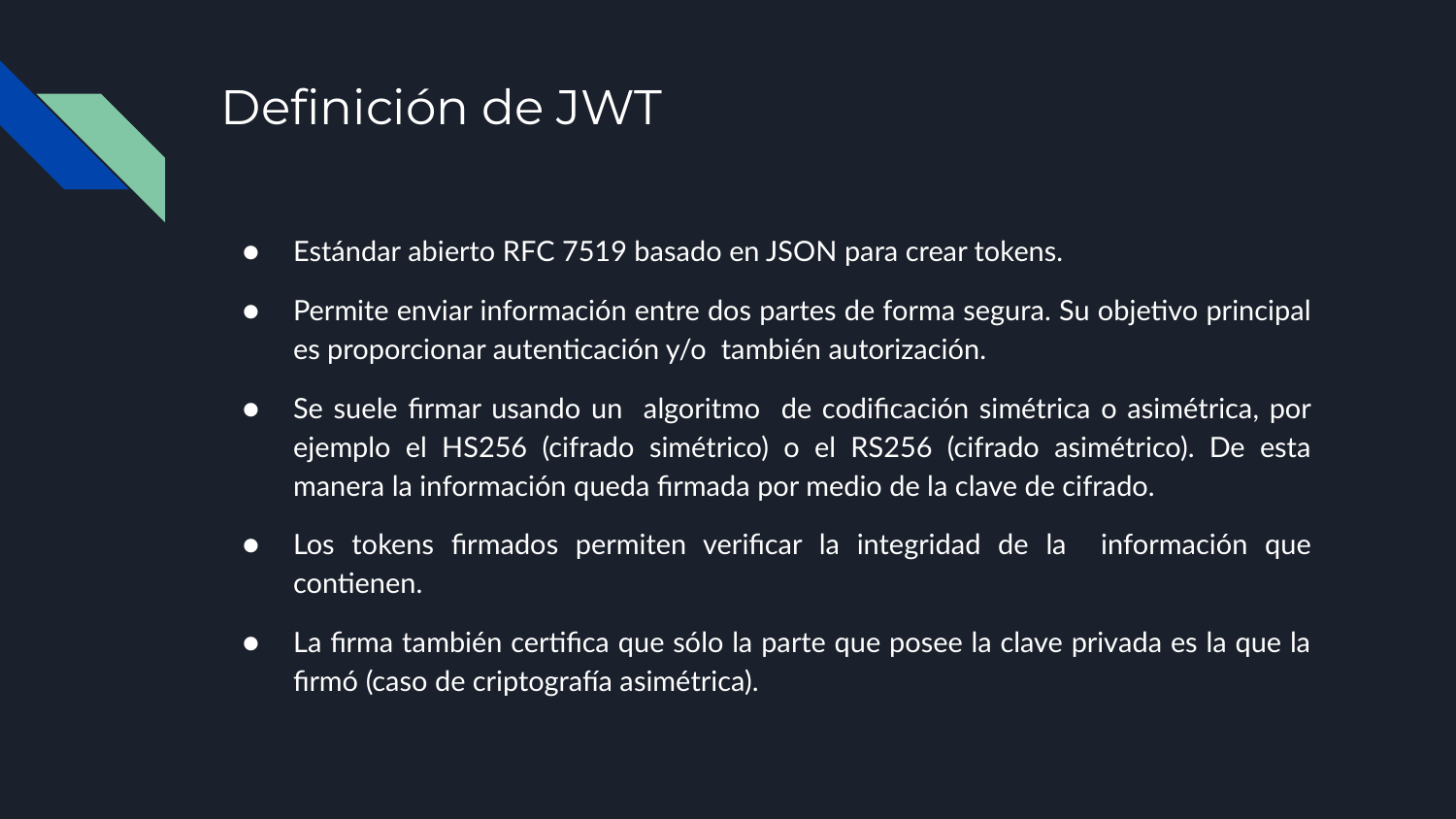

# Definición de JWT
Estándar abierto RFC 7519 basado en JSON para crear tokens.
Permite enviar información entre dos partes de forma segura. Su objetivo principal es proporcionar autenticación y/o  también autorización.
Se suele firmar usando un  algoritmo  de codificación simétrica o asimétrica, por ejemplo el HS256 (cifrado simétrico) o el RS256 (cifrado asimétrico). De esta manera la información queda firmada por medio de la clave de cifrado.
Los tokens firmados permiten verificar la integridad de la  información que contienen.
La firma también certifica que sólo la parte que posee la clave privada es la que la firmó (caso de criptografía asimétrica).